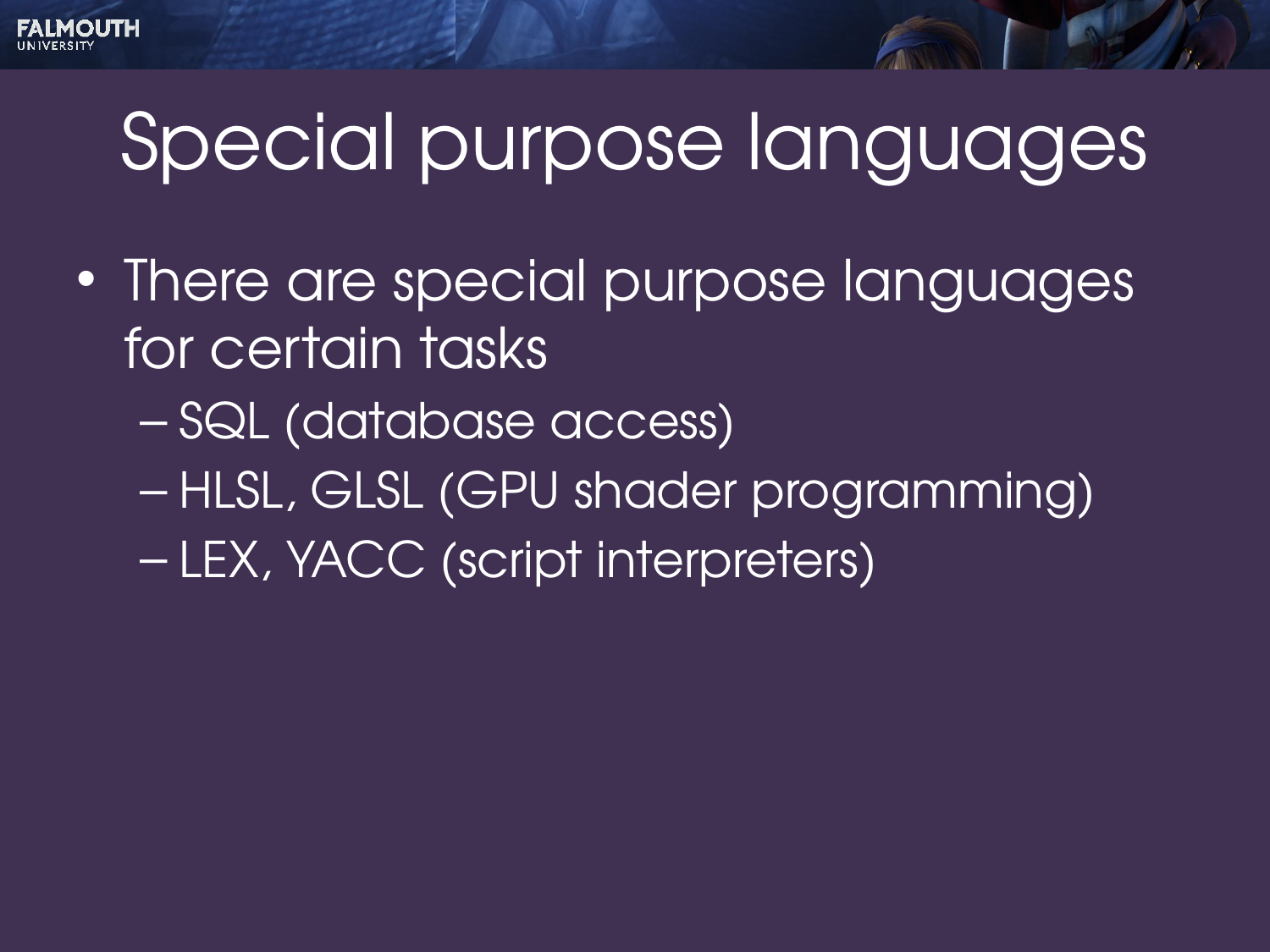

# Special purpose languages
There are special purpose languages for certain tasks
SQL (database access)
HLSL, GLSL (GPU shader programming)
LEX, YACC (script interpreters)